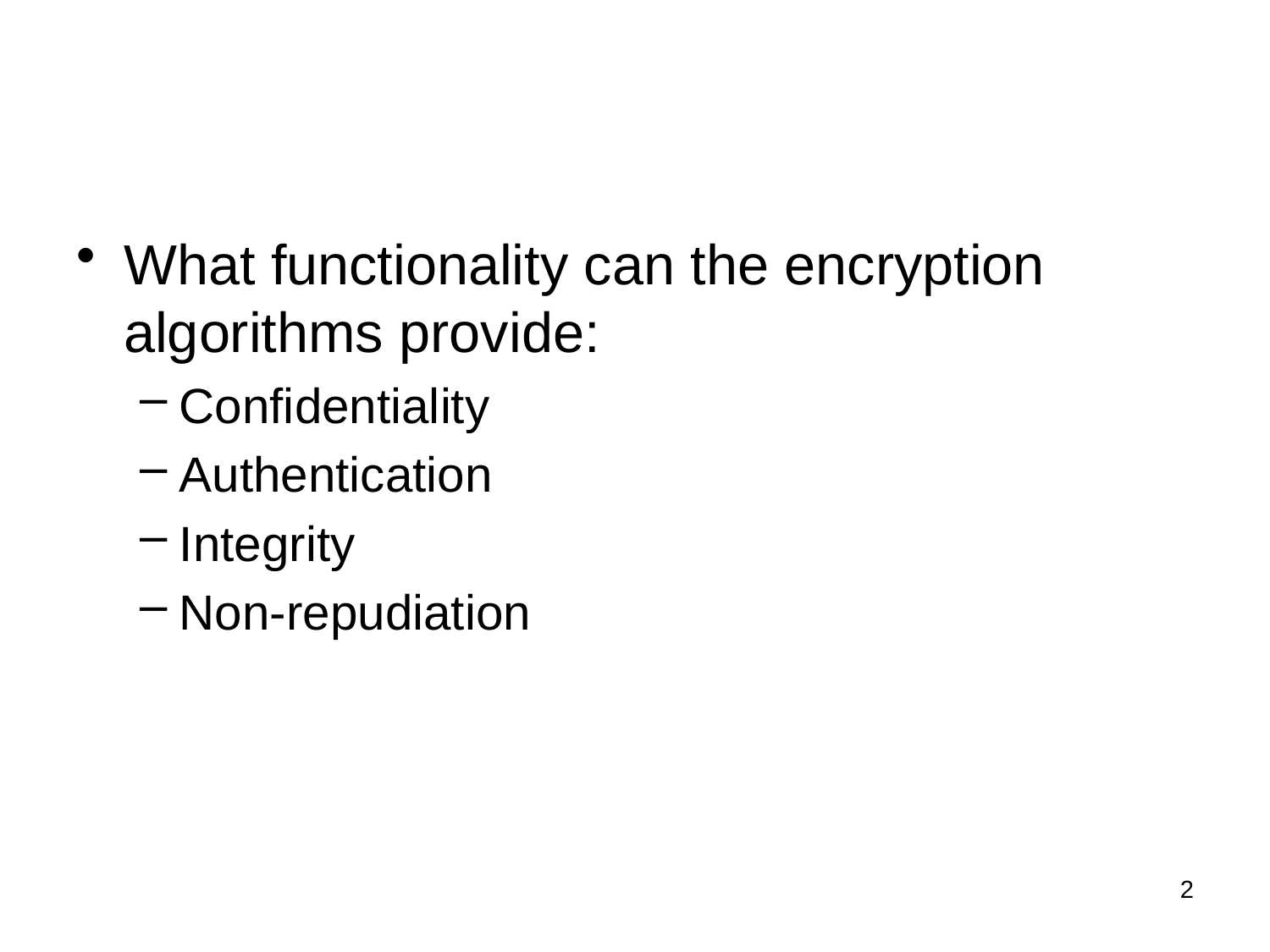

#
What functionality can the encryption algorithms provide:
Confidentiality
Authentication
Integrity
Non-repudiation
2